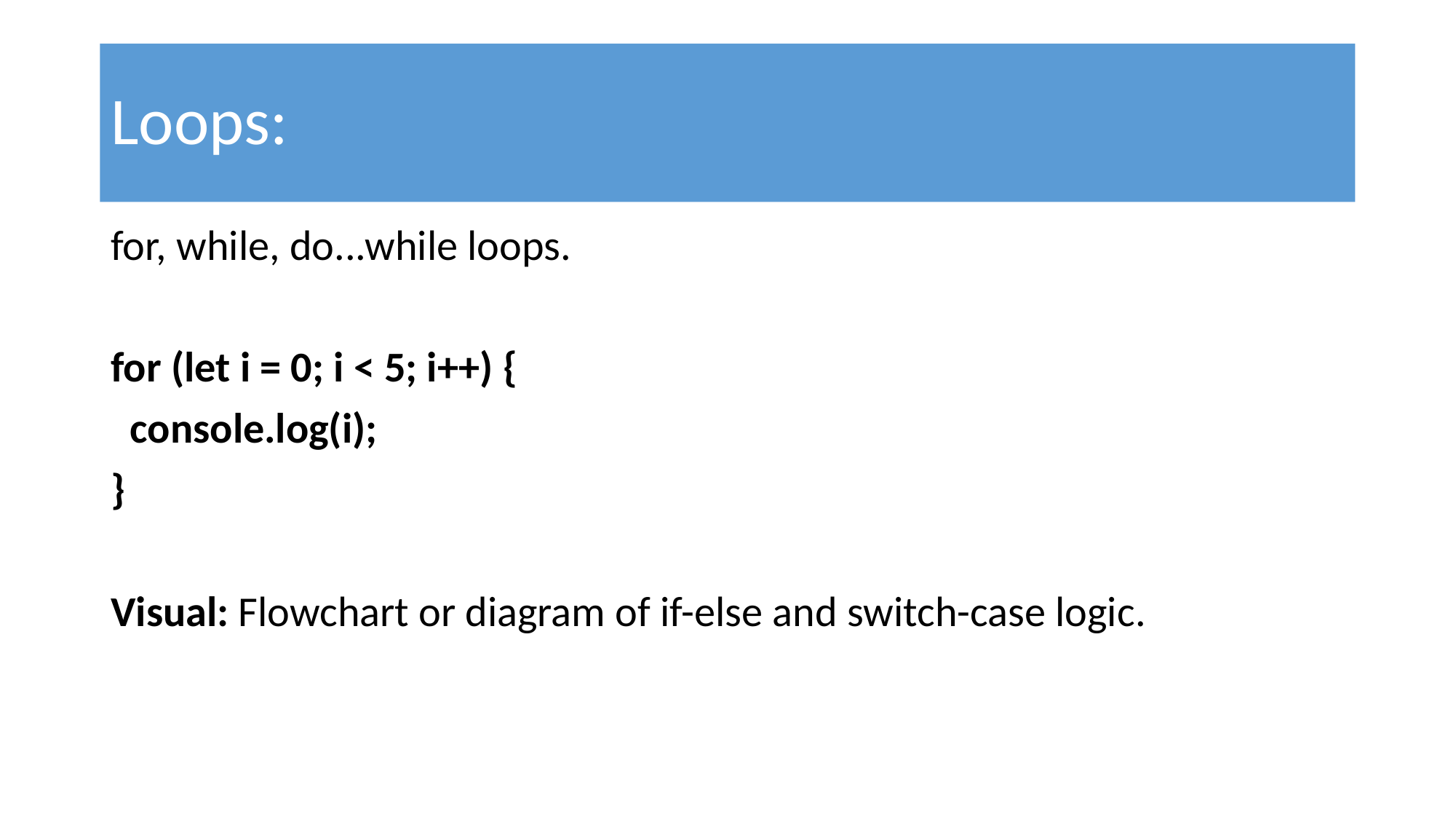

# Loops:
for, while, do...while loops.

for (let i = 0; i < 5; i++) {
  console.log(i);
}

Visual: Flowchart or diagram of if-else and switch-case logic.